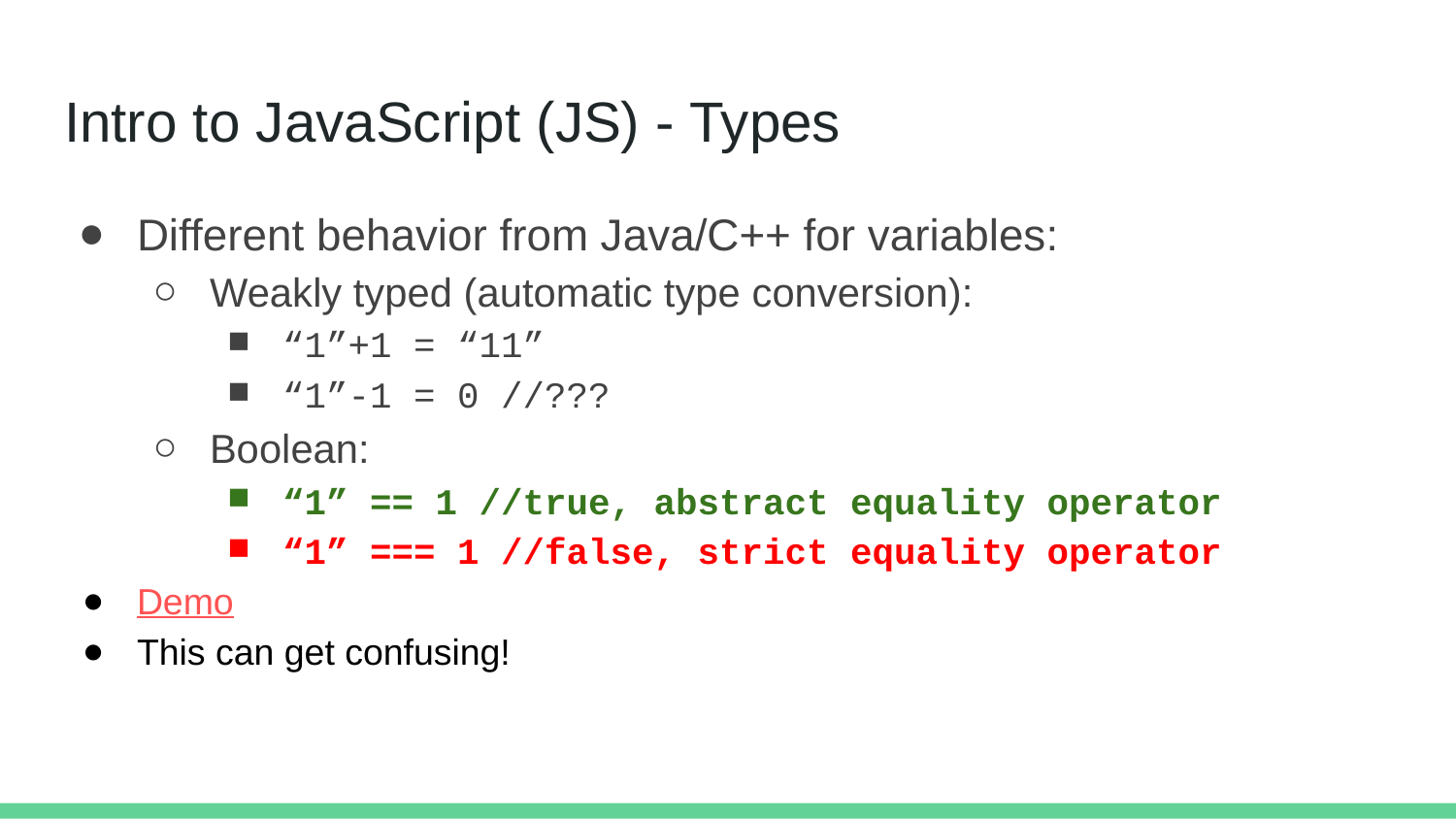

# Intro to JavaScript (JS) - Types
Different behavior from Java/C++ for variables:
Weakly typed (automatic type conversion):
“1”+1 = “11”
“1”-1 = 0 //???
Boolean:
“1” == 1 //true, abstract equality operator
“1” === 1 //false, strict equality operator
Demo
This can get confusing!